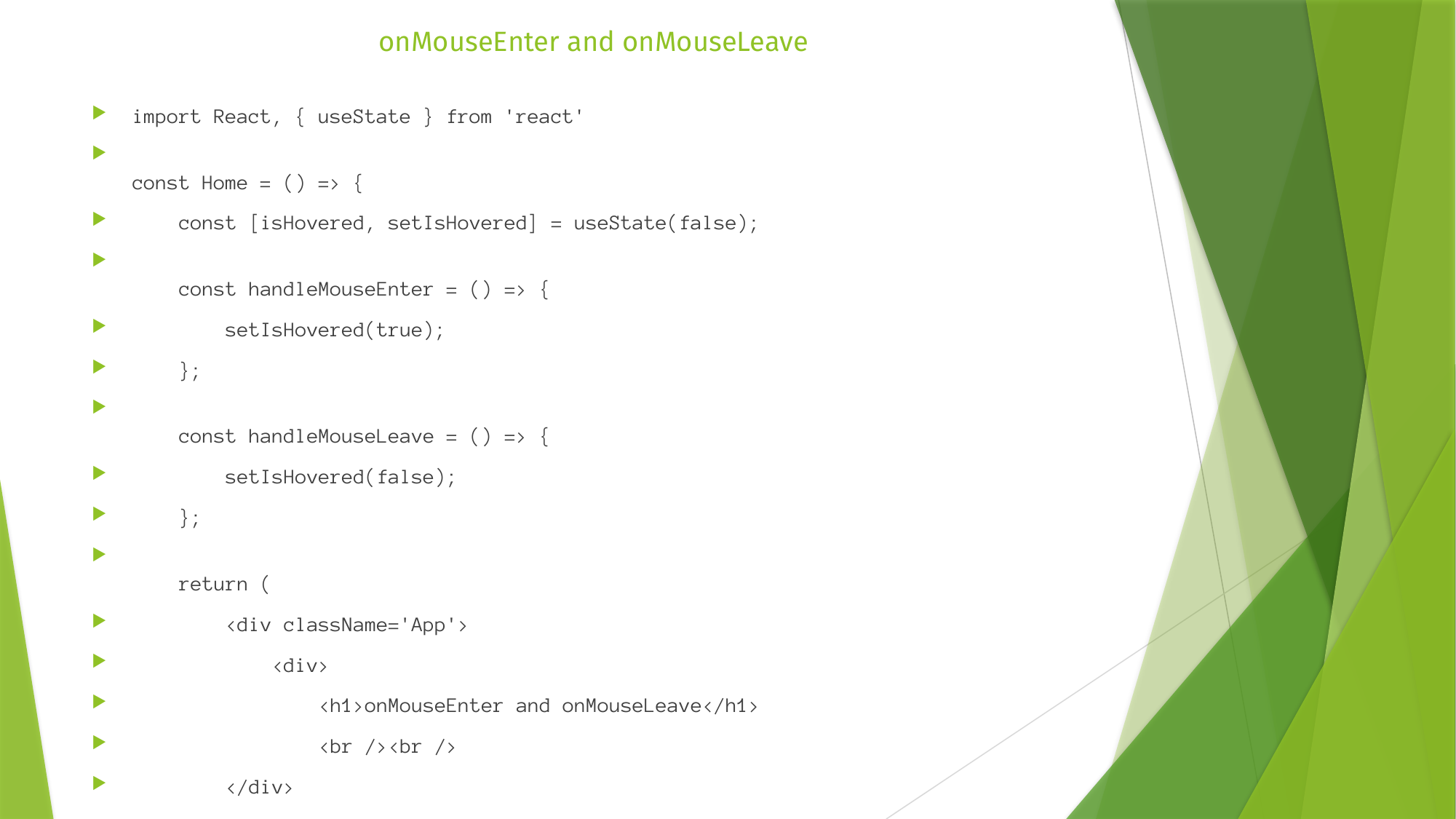

# onMouseEnter and onMouseLeave
import React, { useState } from 'react'
const Home = () => {
    const [isHovered, setIsHovered] = useState(false);
    const handleMouseEnter = () => {
        setIsHovered(true);
    };
    const handleMouseLeave = () => {
        setIsHovered(false);
    };
    return (
        <div className='App'>
            <div>
                <h1>onMouseEnter and onMouseLeave</h1>
                <br /><br />
        </div>